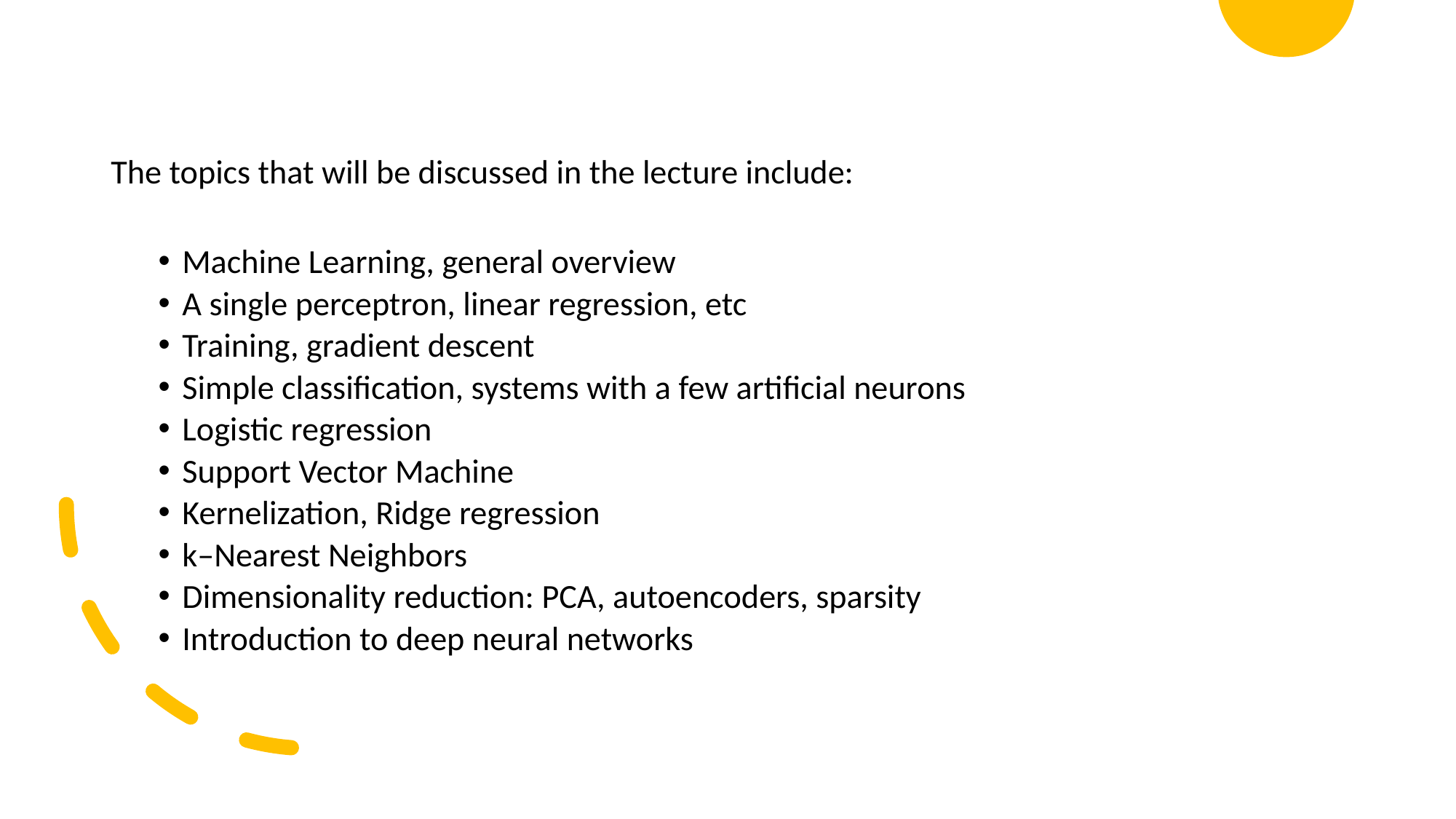

The topics that will be discussed in the lecture include:

Machine Learning, general overview
A single perceptron, linear regression, etc
Training, gradient descent
Simple classification, systems with a few artificial neurons
Logistic regression
Support Vector Machine
Kernelization, Ridge regression
k–Nearest Neighbors
Dimensionality reduction: PCA, autoencoders, sparsity
Introduction to deep neural networks